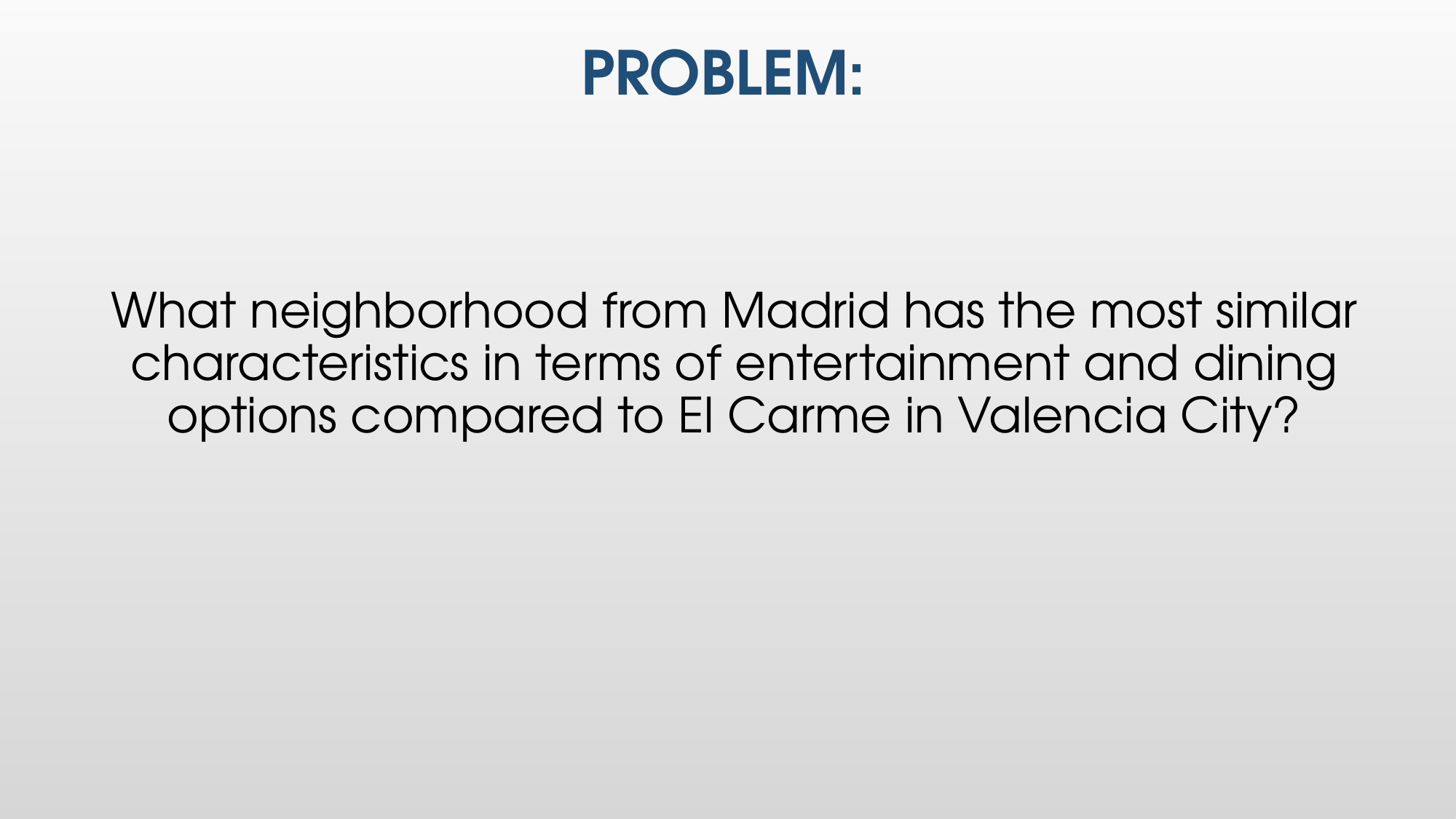

# Problem:
What neighborhood from Madrid has the most similar characteristics in terms of entertainment and dining options compared to El Carme in Valencia City?